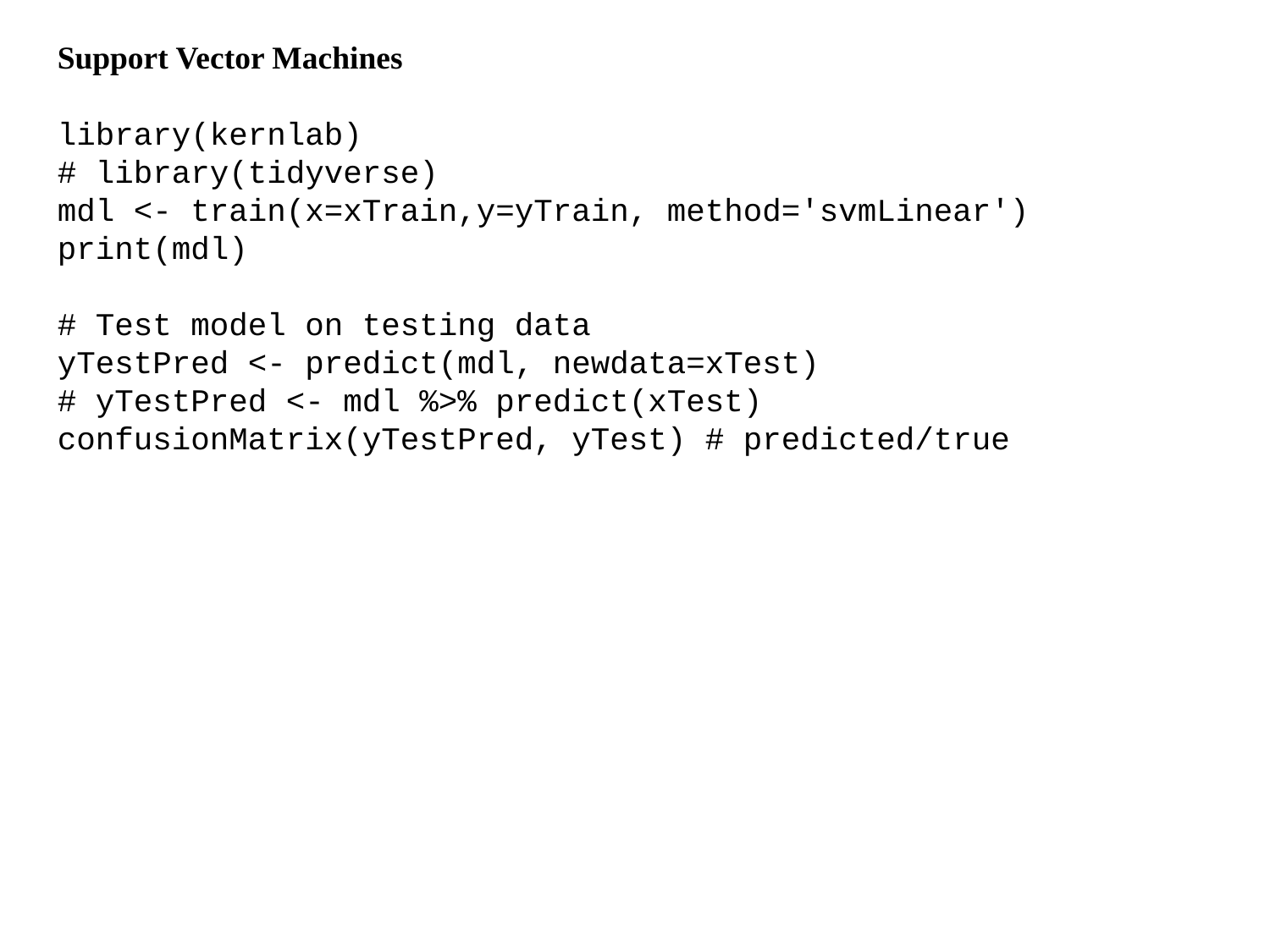

Support Vector Machines

library(kernlab)
# library(tidyverse)
mdl <- train(x=xTrain,y=yTrain, method='svmLinear')
print(mdl)

# Test model on testing data
yTestPred <- predict(mdl, newdata=xTest)
# yTestPred <- mdl %>% predict(xTest)
confusionMatrix(yTestPred, yTest) # predicted/true